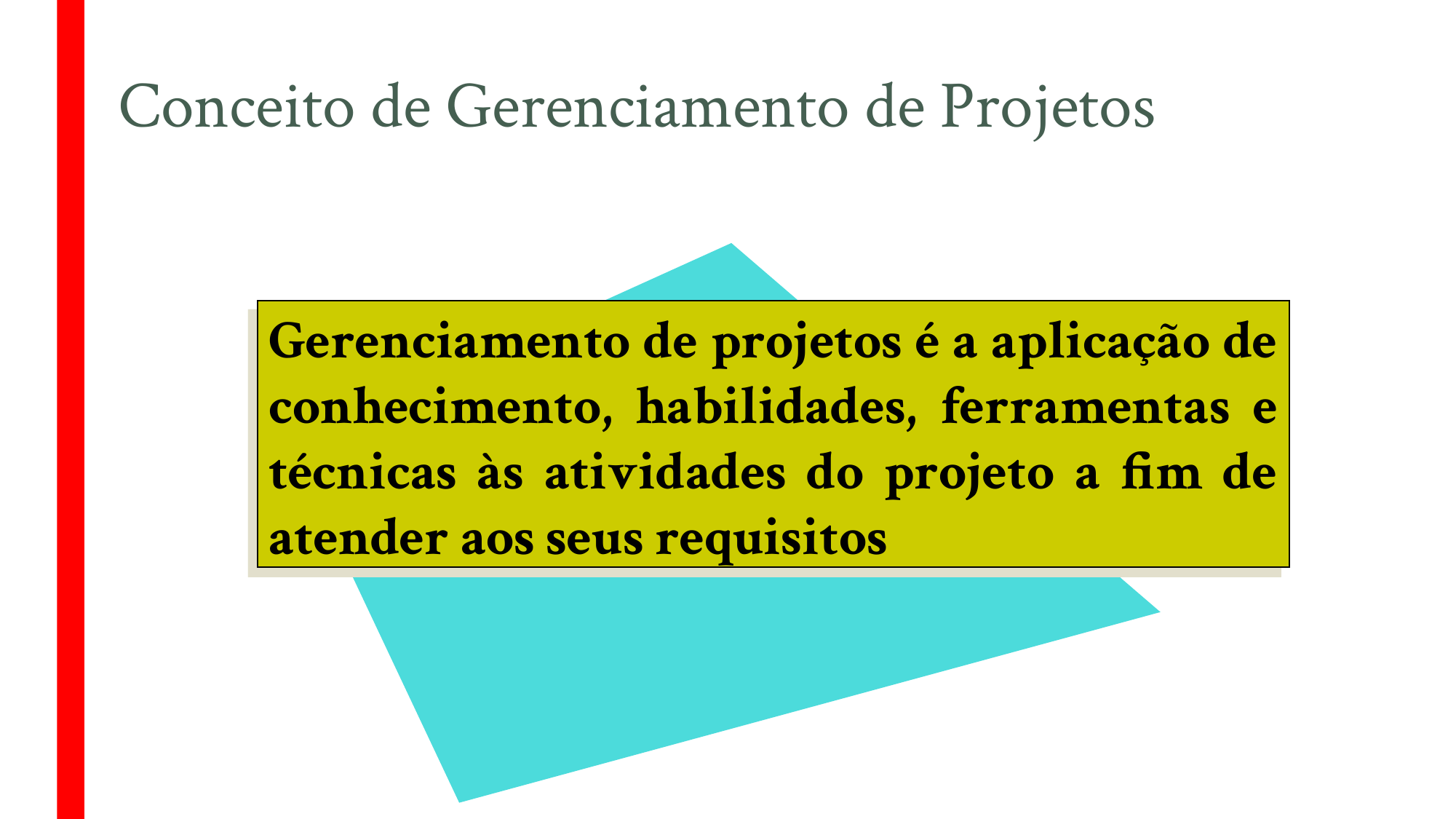

# Conceito de Gerenciamento de Projetos

Gerenciamento de projetos é a aplicação de conhecimento, habilidades, ferramentas e técnicas às atividades do projeto a fim de atender aos seus requisitos